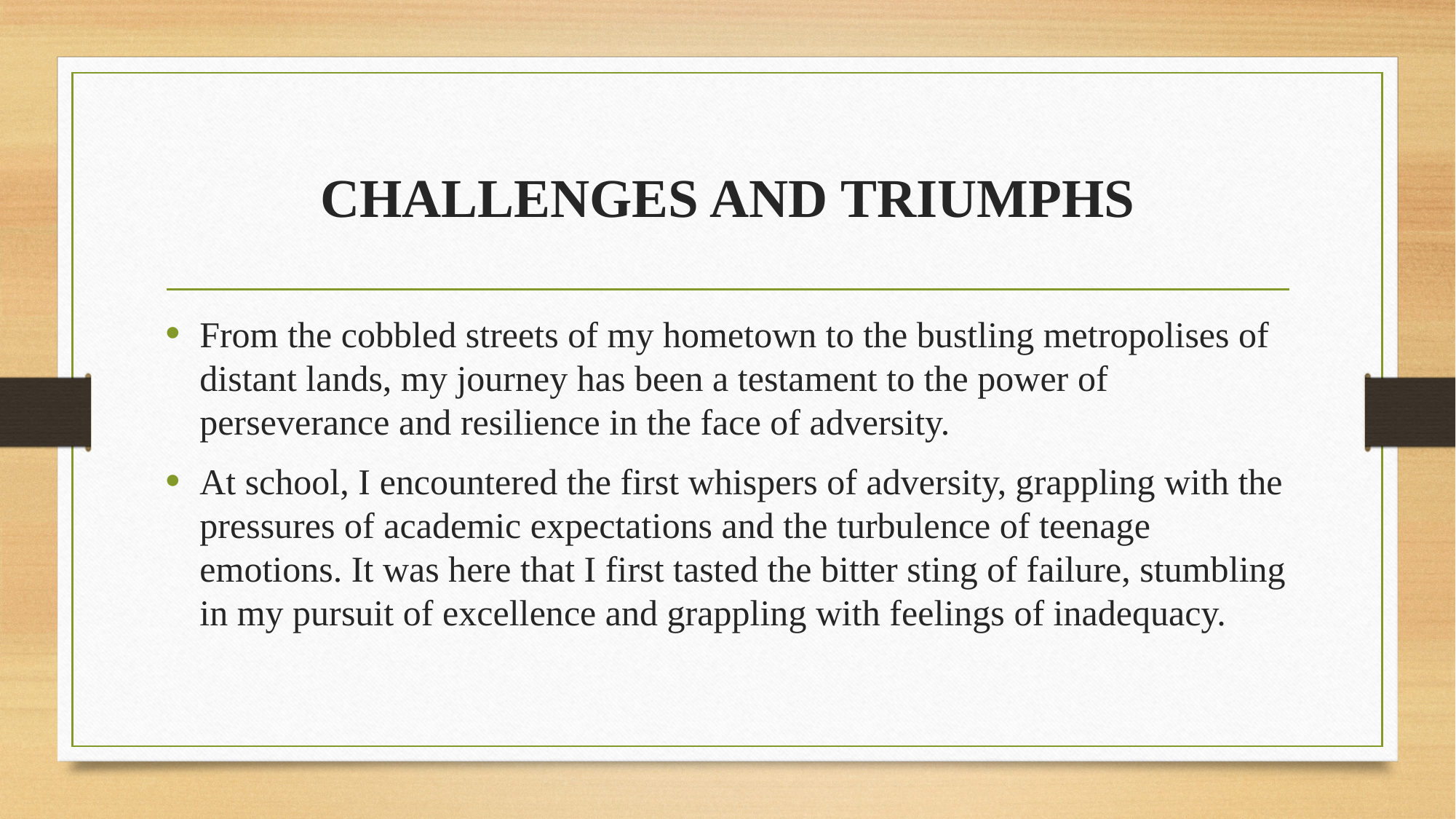

# CHALLENGES AND TRIUMPHS
From the cobbled streets of my hometown to the bustling metropolises of distant lands, my journey has been a testament to the power of perseverance and resilience in the face of adversity.
At school, I encountered the first whispers of adversity, grappling with the pressures of academic expectations and the turbulence of teenage emotions. It was here that I first tasted the bitter sting of failure, stumbling in my pursuit of excellence and grappling with feelings of inadequacy.